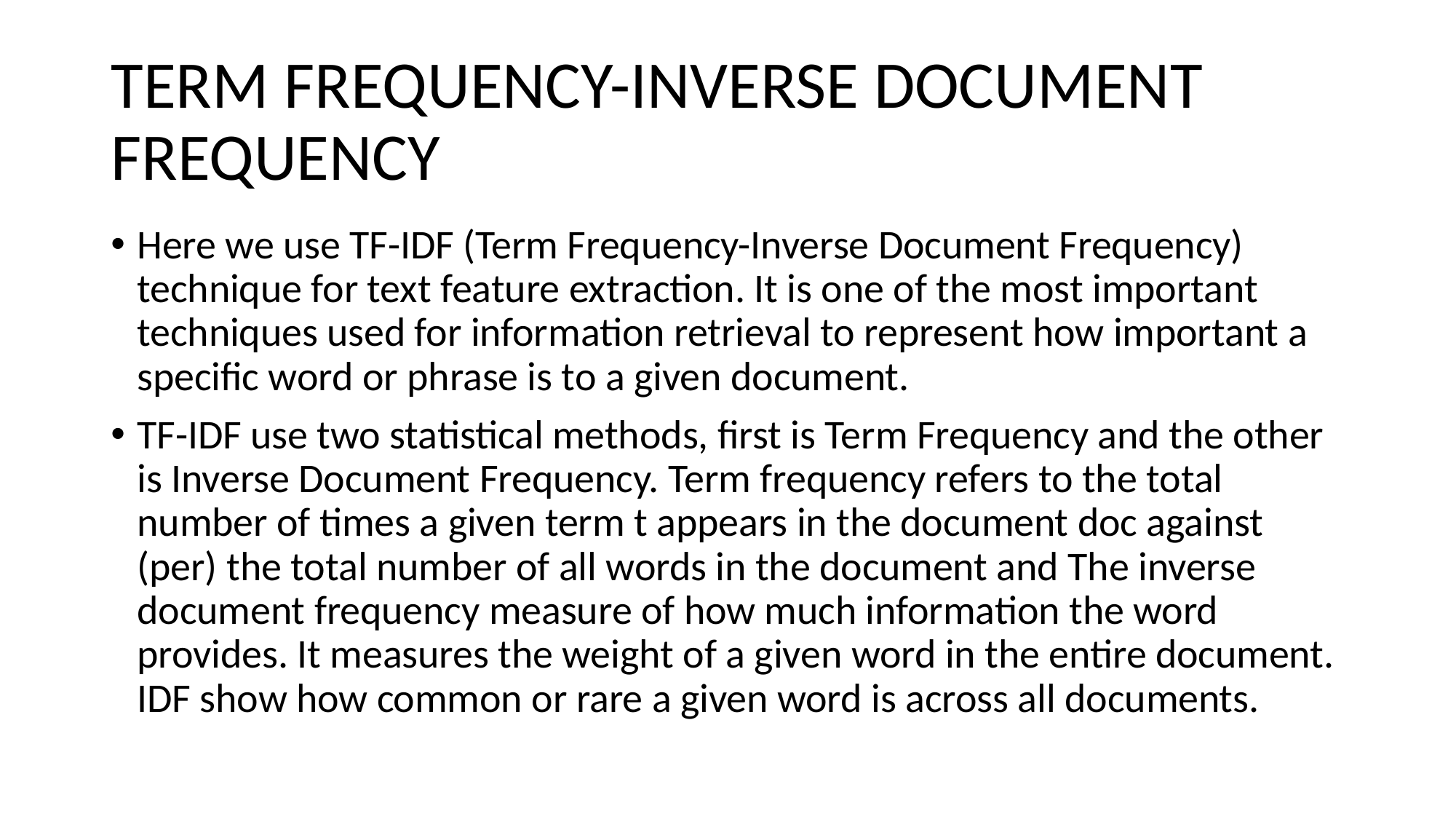

# TERM FREQUENCY-INVERSE DOCUMENT FREQUENCY
Here we use TF-IDF (Term Frequency-Inverse Document Frequency) technique for text feature extraction. It is one of the most important techniques used for information retrieval to represent how important a specific word or phrase is to a given document.
TF-IDF use two statistical methods, first is Term Frequency and the other is Inverse Document Frequency. Term frequency refers to the total number of times a given term t appears in the document doc against (per) the total number of all words in the document and The inverse document frequency measure of how much information the word provides. It measures the weight of a given word in the entire document. IDF show how common or rare a given word is across all documents.